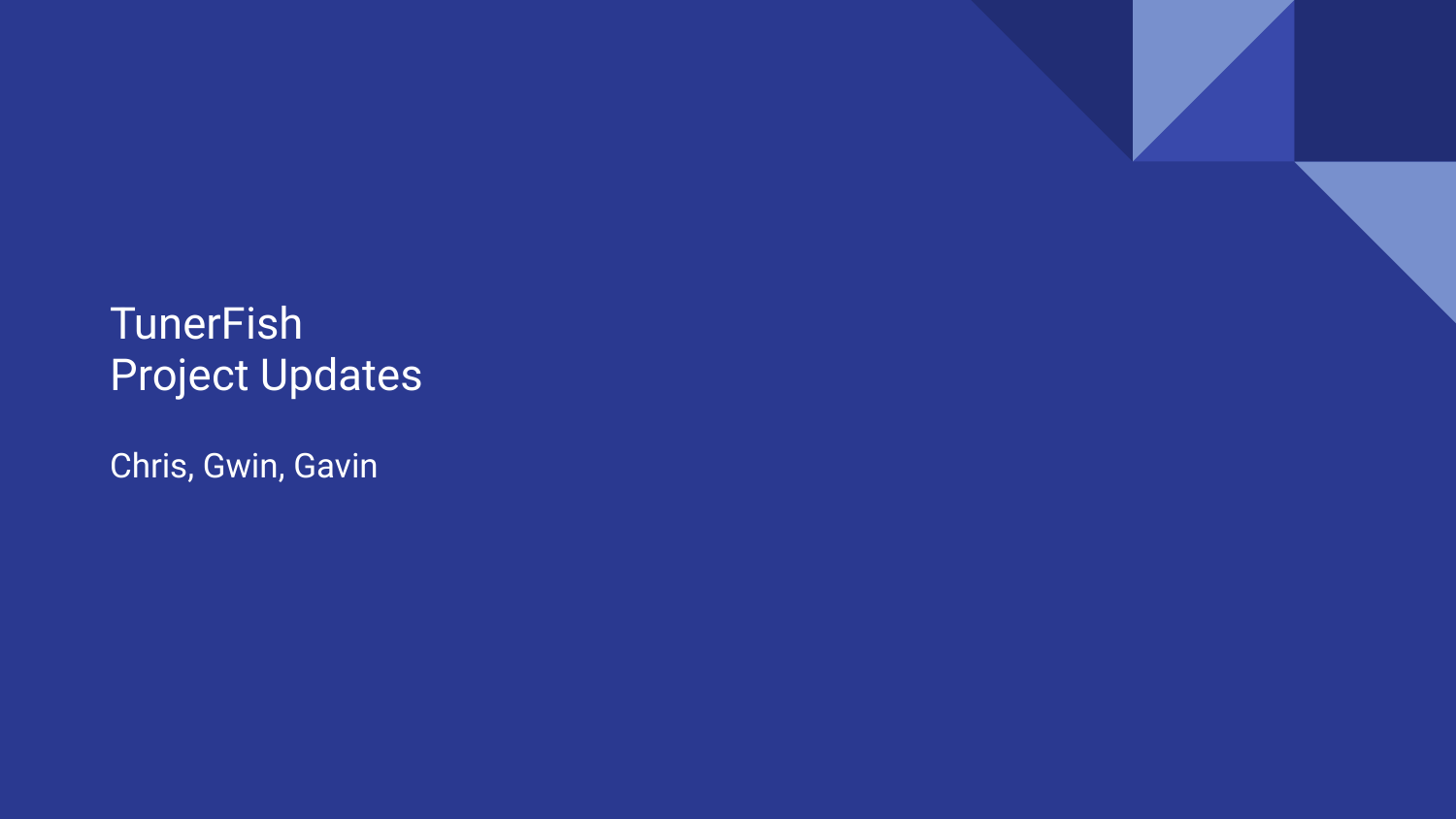

# TunerFish
Project Updates
Chris, Gwin, Gavin